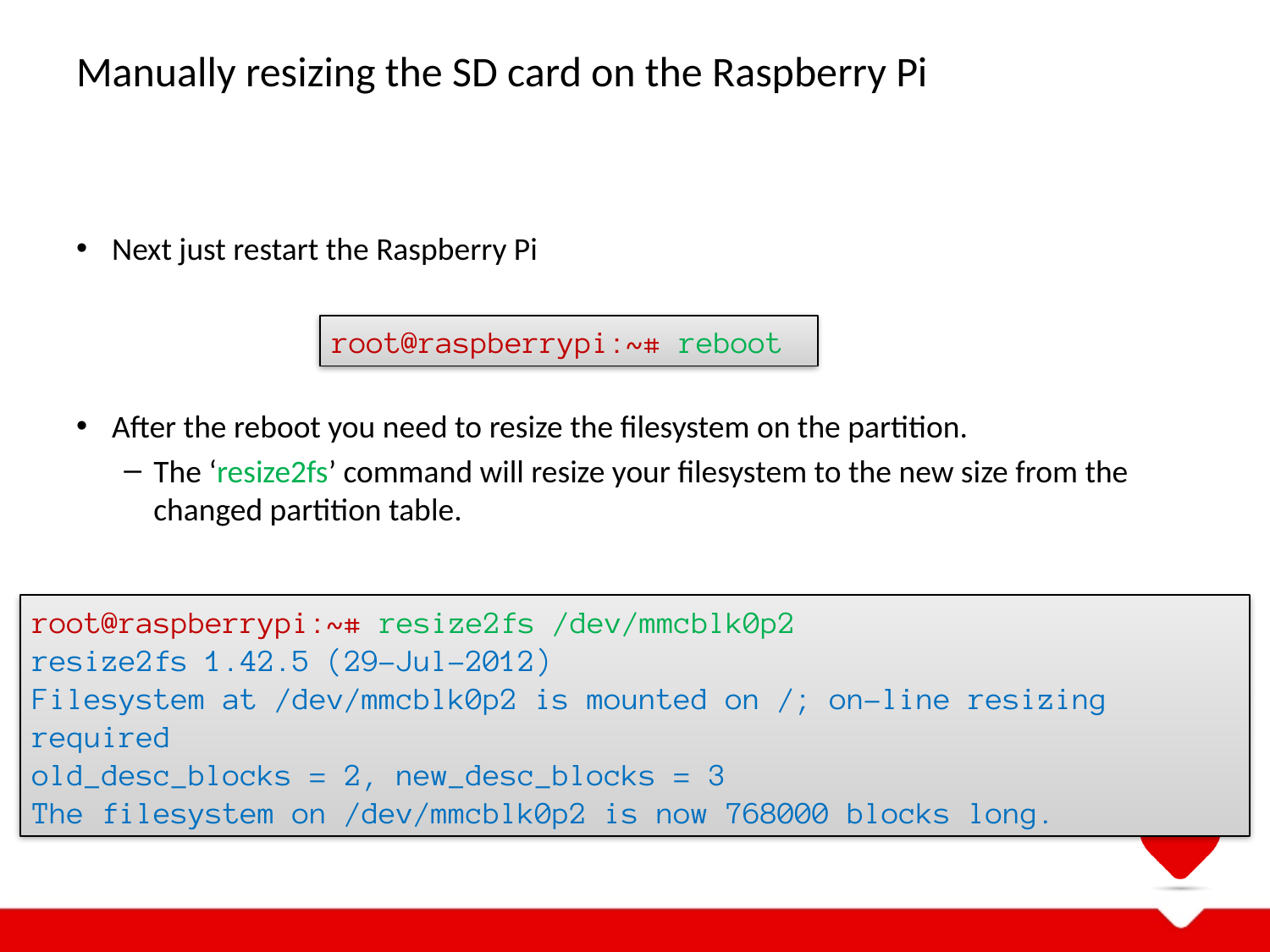

# Manually resizing the SD card on the Raspberry Pi
Next just restart the Raspberry Pi

After the reboot you need to resize the filesystem on the partition.
The ‘resize2fs’ command will resize your filesystem to the new size from the changed partition table.
root@raspberrypi:~# reboot
root@raspberrypi:~# resize2fs /dev/mmcblk0p2
resize2fs 1.42.5 (29-Jul-2012)
Filesystem at /dev/mmcblk0p2 is mounted on /; on-line resizing required
old_desc_blocks = 2, new_desc_blocks = 3
The filesystem on /dev/mmcblk0p2 is now 768000 blocks long.